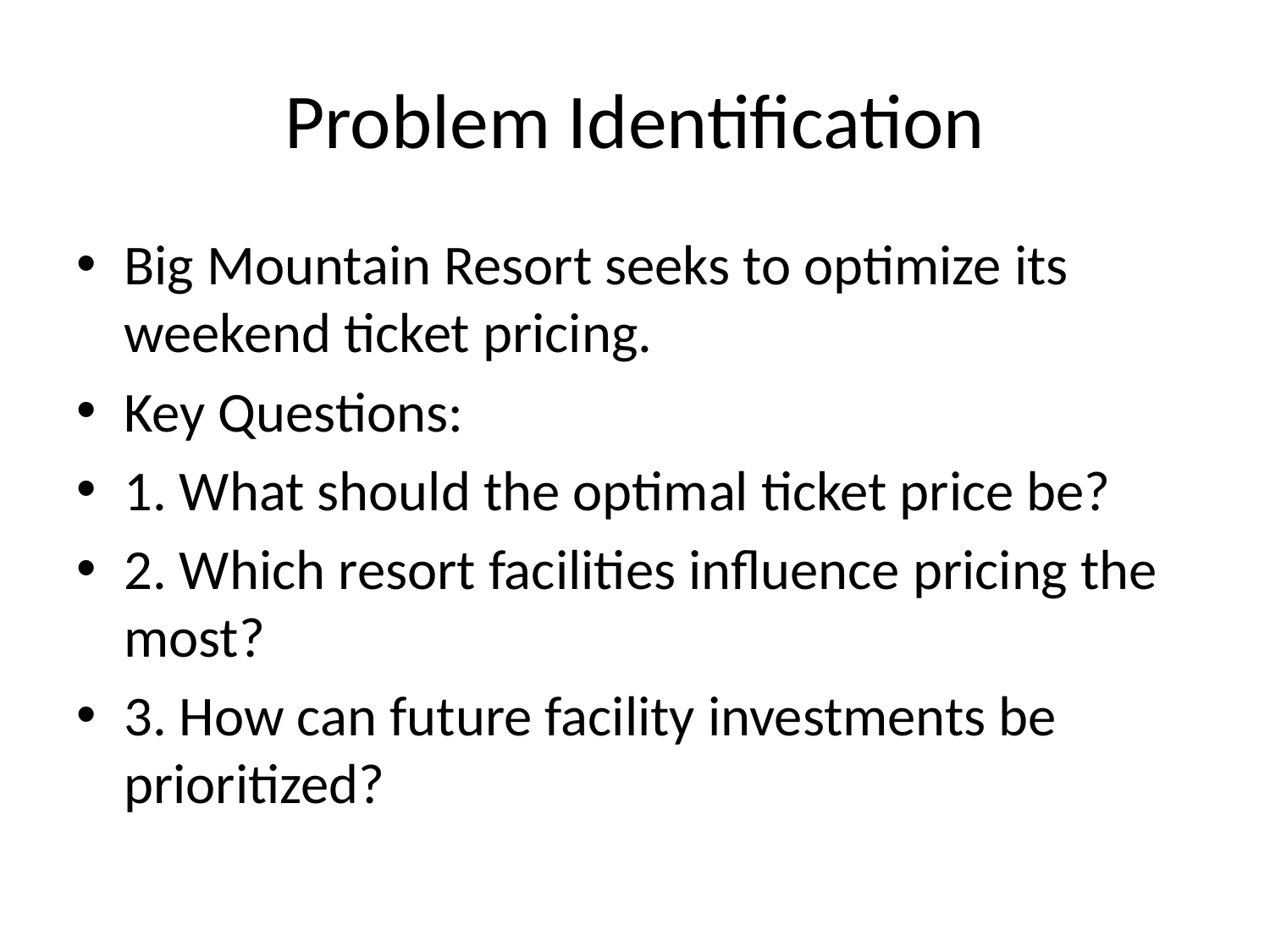

# Problem Identification
Big Mountain Resort seeks to optimize its weekend ticket pricing.
Key Questions:
1. What should the optimal ticket price be?
2. Which resort facilities influence pricing the most?
3. How can future facility investments be prioritized?